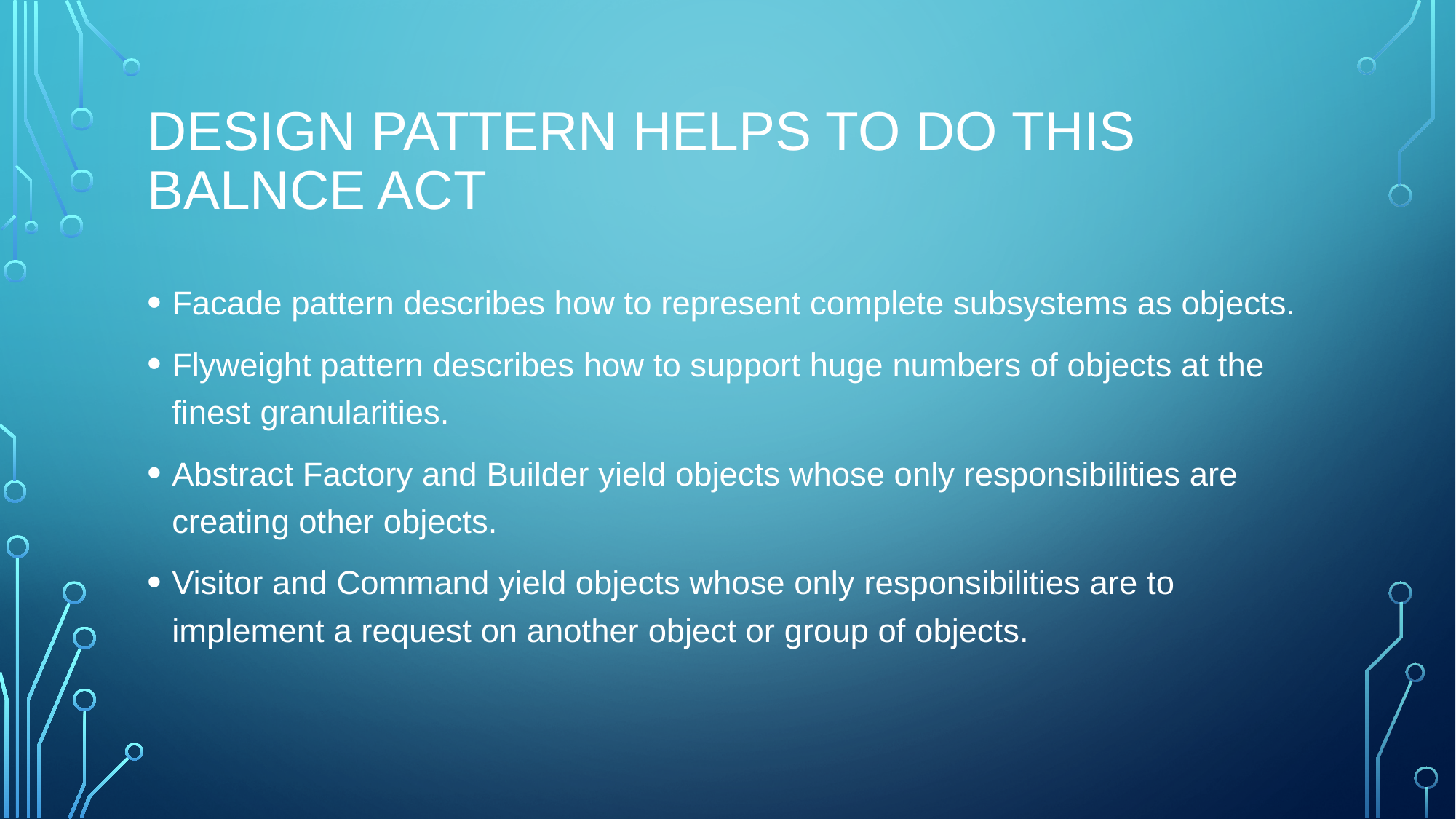

# Design pattern Helps to DO THIS BALNCE ACT
Facade pattern describes how to represent complete subsystems as objects.
Flyweight pattern describes how to support huge numbers of objects at the finest granularities.
Abstract Factory and Builder yield objects whose only responsibilities are creating other objects.
Visitor and Command yield objects whose only responsibilities are to implement a request on another object or group of objects.